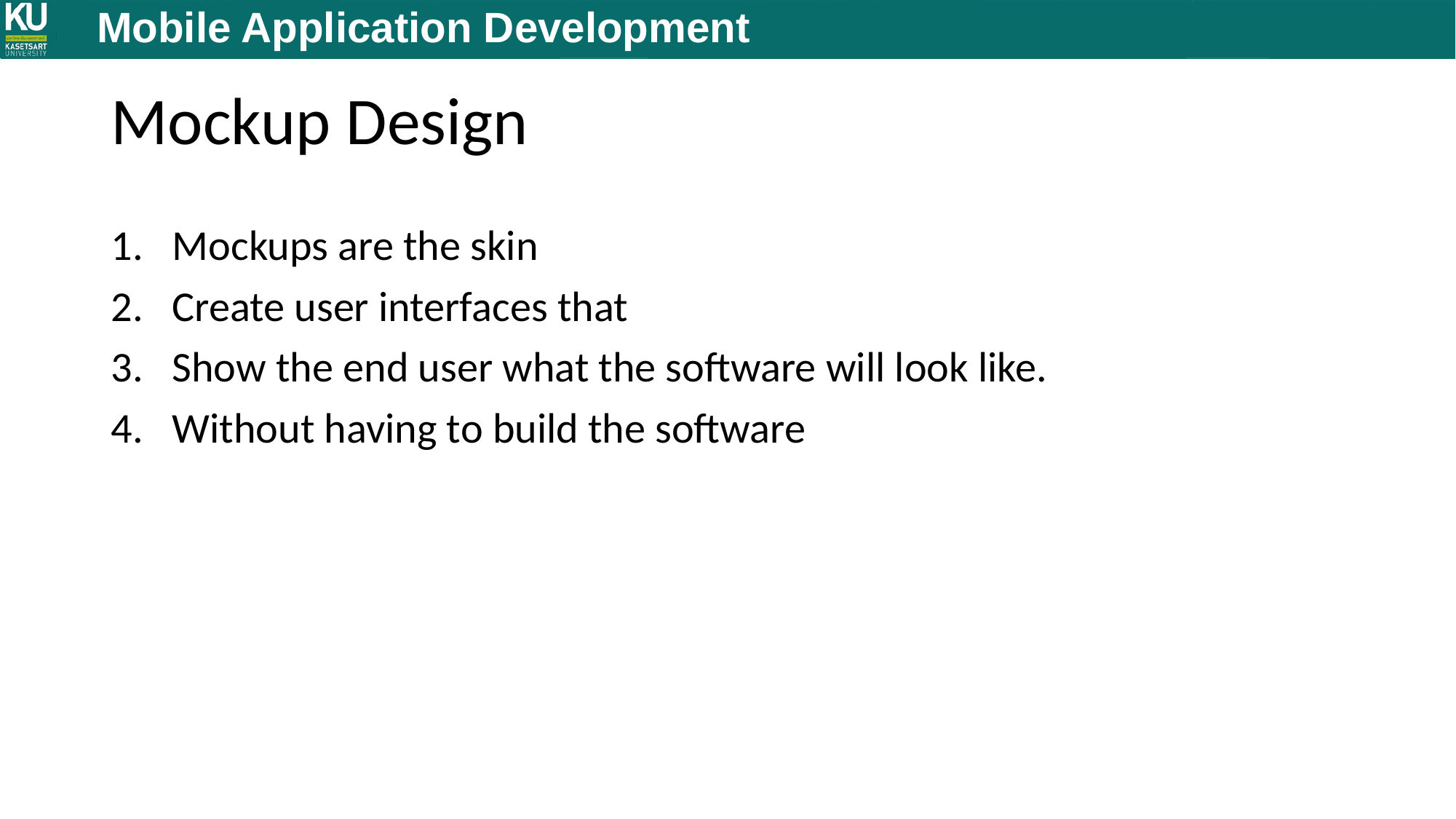

# Mockup Design
Mockups are the skin
Create user interfaces that
Show the end user what the software will look like.
Without having to build the software